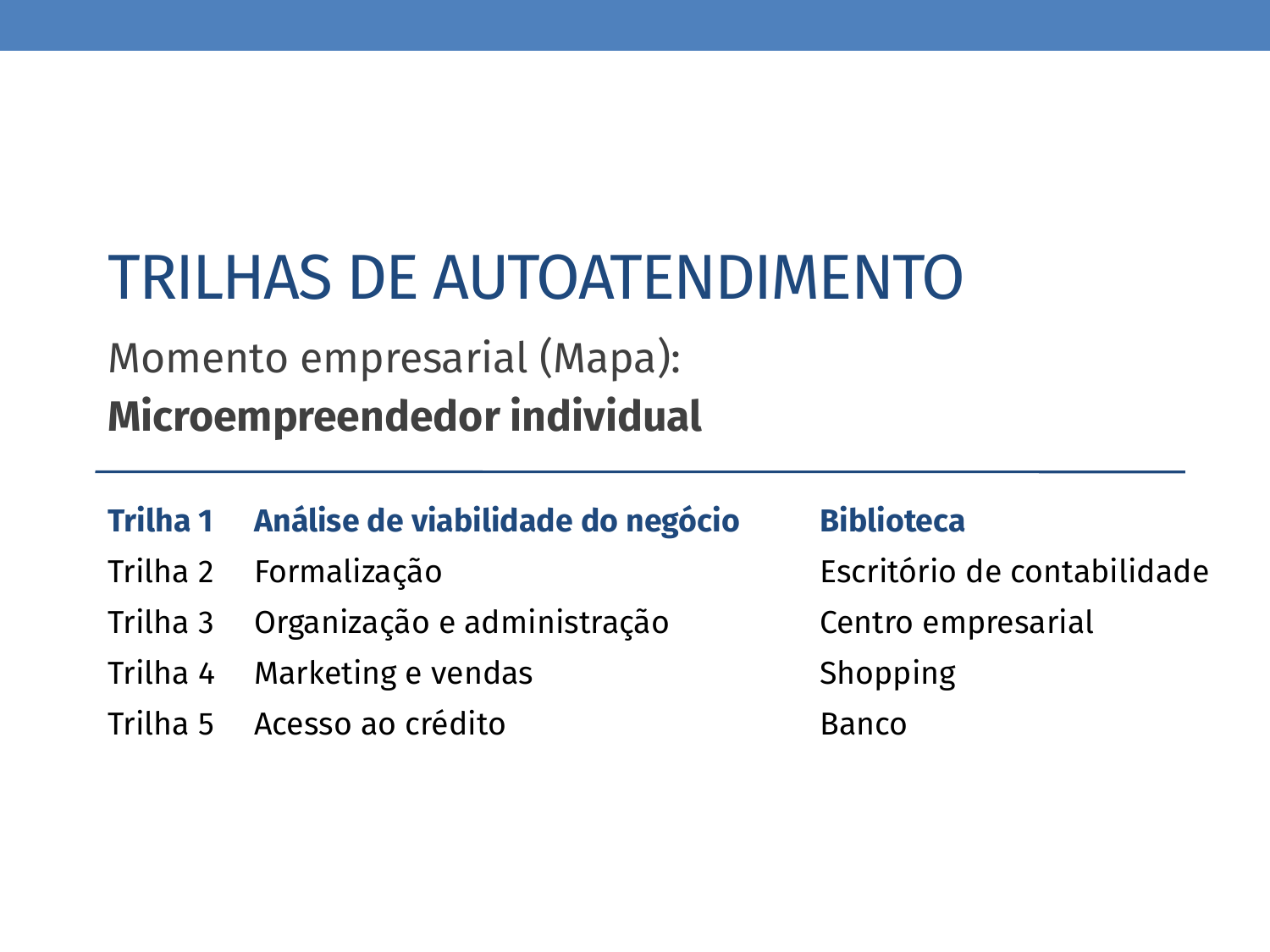

# Trilhas de autoatendimento
Momento empresarial (Mapa):
Microempreendedor individual
| Trilha 1 | Análise de viabilidade do negócio | Biblioteca |
| --- | --- | --- |
| Trilha 2 | Formalização | Escritório de contabilidade |
| Trilha 3 | Organização e administração | Centro empresarial |
| Trilha 4 | Marketing e vendas | Shopping |
| Trilha 5 | Acesso ao crédito | Banco |